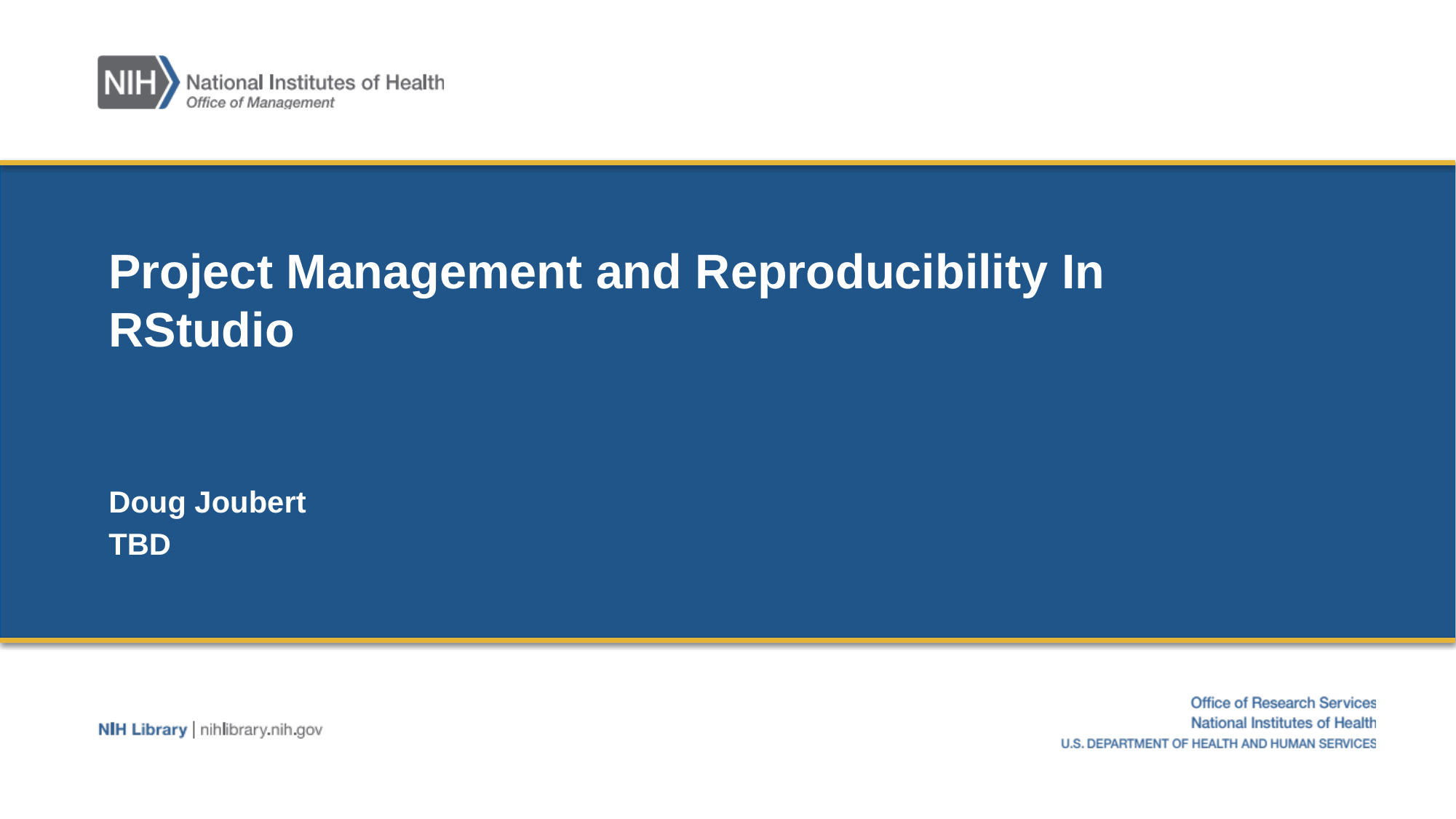

# Project Management and Reproducibility In RStudio
Doug Joubert
TBD